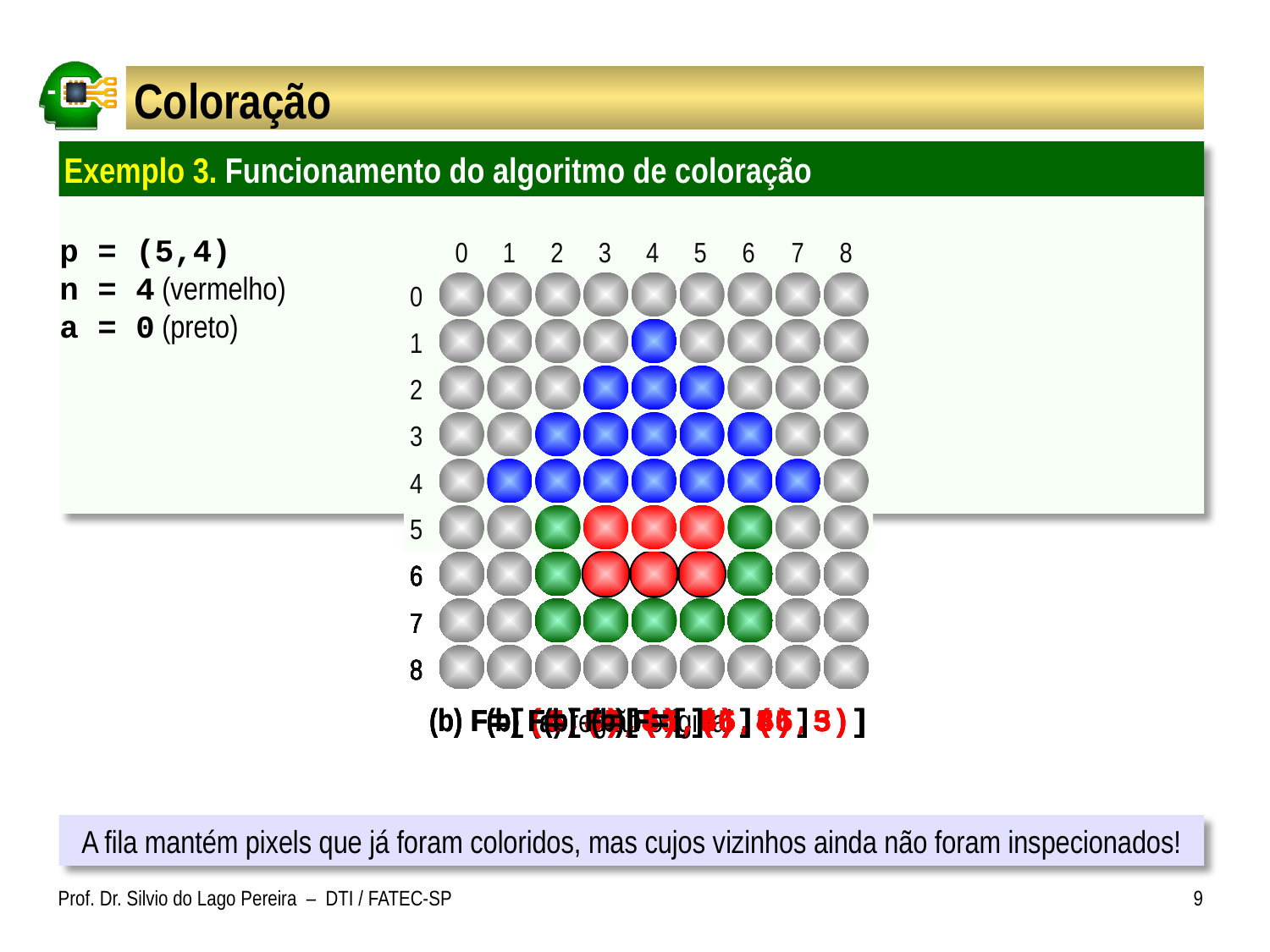

# Coloração
Exemplo 3. Funcionamento do algoritmo de coloração

p = (5,4)
n = 4 (vermelho)
a = 0 (preto)
0
1
2
3
4
5
6
7
8
0

1
2
3
4
5
6
7
8
(a) região original

0
1
2
3
4
5
6
7
8
0

1
2
3
4
5
6
7
8
(b) F=[(5,4)]

0
1
2
3
4
5
6
7
8
0

1
2
3
4
5
6
7
8
(b) F=[]

0
1
2
3
4
5
6
7
8
0

1
2
3
4
5
6
7
8
(b) F=[(5,5)]

0
1
2
3
4
5
6
7
8
0

1
2
3
4
5
6
7
8
(b) F=[(5,5),(6,4)]

0
1
2
3
4
5
6
7
8
0

1
2
3
4
5
6
7
8
(b) F=[(5,5),(6,4),(5,3)]

0
1
2
3
4
5
6
7
8
0

1
2
3
4
5
6
7
8
(b) F=[(6,4),(5,3)]

0
1
2
3
4
5
6
7
8
0

1
2
3
4
5
6
7
8
(b) F=[(6,4),(5,3),(6,5)]

0
1
2
3
4
5
6
7
8
0

1
2
3
4
5
6
7
8
(b) F=[(5,3),(6,5)]

0
1
2
3
4
5
6
7
8
0

1
2
3
4
5
6
7
8
(b) F=[(5,3),(6,5),(6,3)]

0
1
2
3
4
5
6
7
8
0

1
2
3
4
5
6
7
8
(b) F=[(6,5),(6,3)]

0
1
2
3
4
5
6
7
8
0

1
2
3
4
5
6
7
8
(b) F=[(6,3)]

0
1
2
3
4
5
6
7
8
0

1
2
3
4
5
6
7
8
(b) F=[]

0
1
2
3
4
5
6
7
8
0

1
2
3
4
5
6
7
8
(b) F=[]

A fila mantém pixels que já foram coloridos, mas cujos vizinhos ainda não foram inspecionados!
Prof. Dr. Silvio do Lago Pereira  –  DTI / FATEC-SP
9